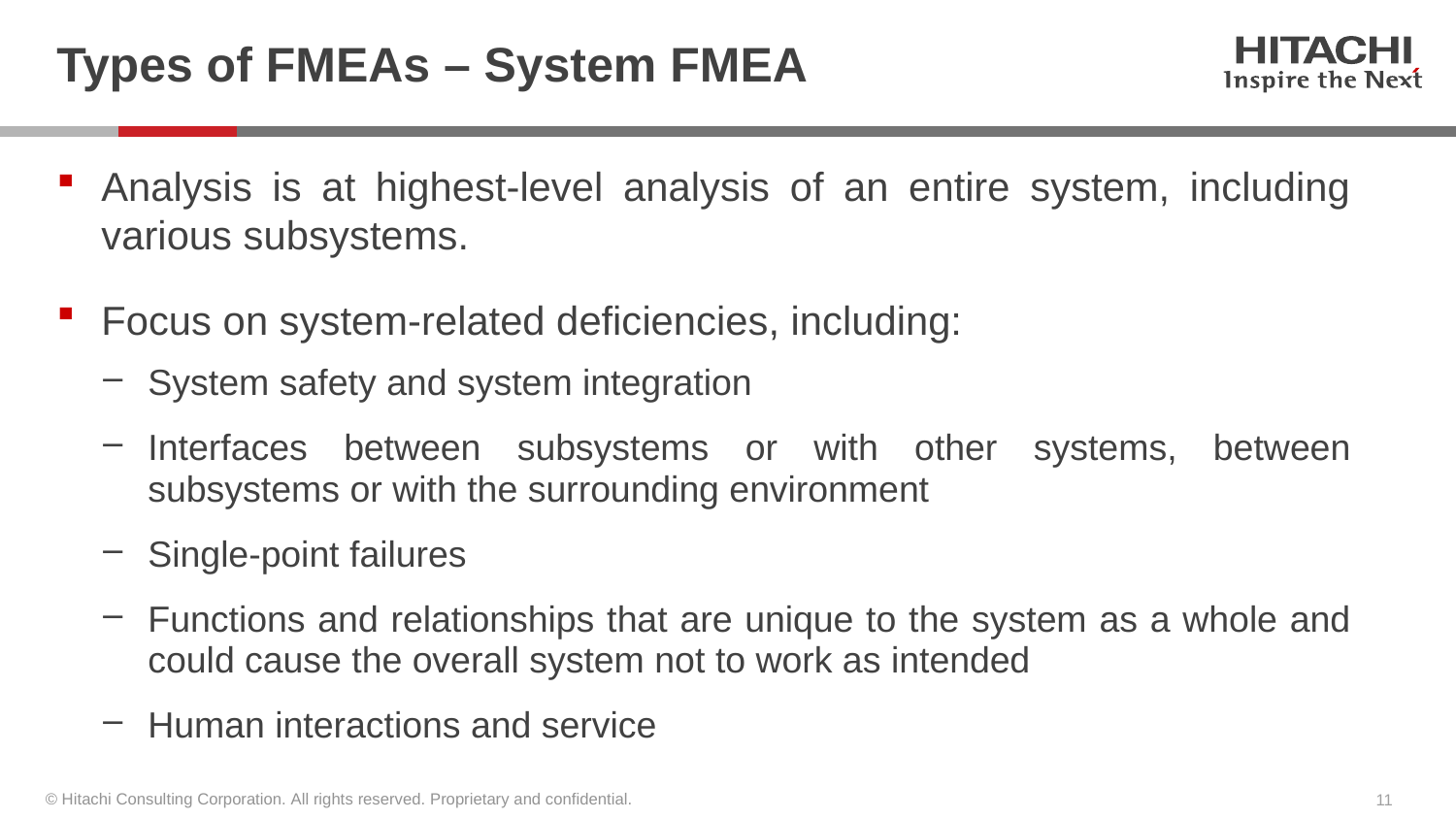

# Types of FMEAs – System FMEA
Analysis is at highest-level analysis of an entire system, including various subsystems.
Focus on system-related deficiencies, including:
System safety and system integration
Interfaces between subsystems or with other systems, between subsystems or with the surrounding environment
Single-point failures
Functions and relationships that are unique to the system as a whole and could cause the overall system not to work as intended
Human interactions and service